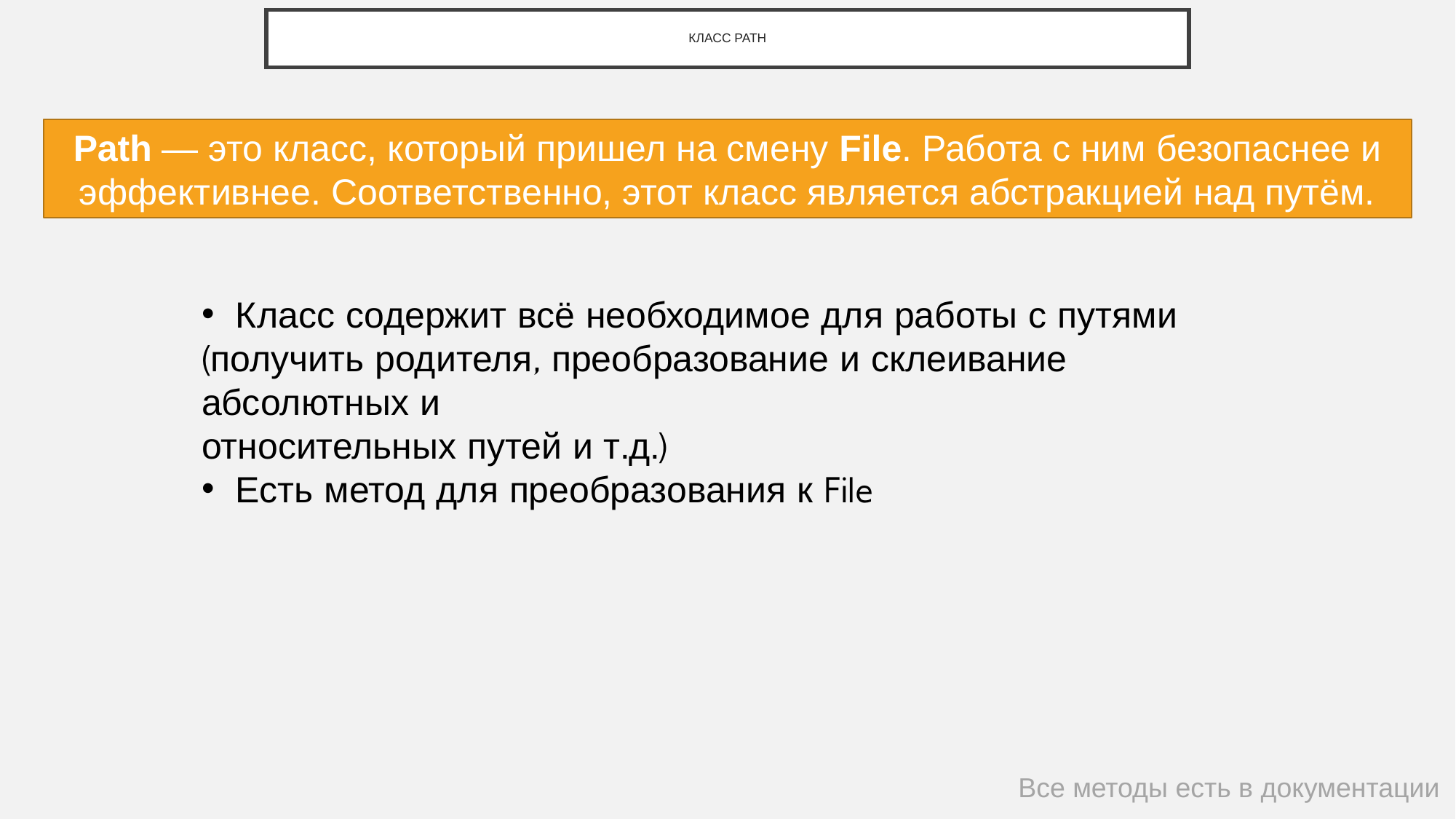

# КЛАСС PATH
Path — это класс, который пришел на смену File. Работа с ним безопаснее и эффективнее. Соответственно, этот класс является абстракцией над путём.
Класс содержит всё необходимое для работы с путями
(получить родителя, преобразование и склеивание абсолютных и
относительных путей и т.д.)
Есть метод для преобразования к File
Все методы есть в документации